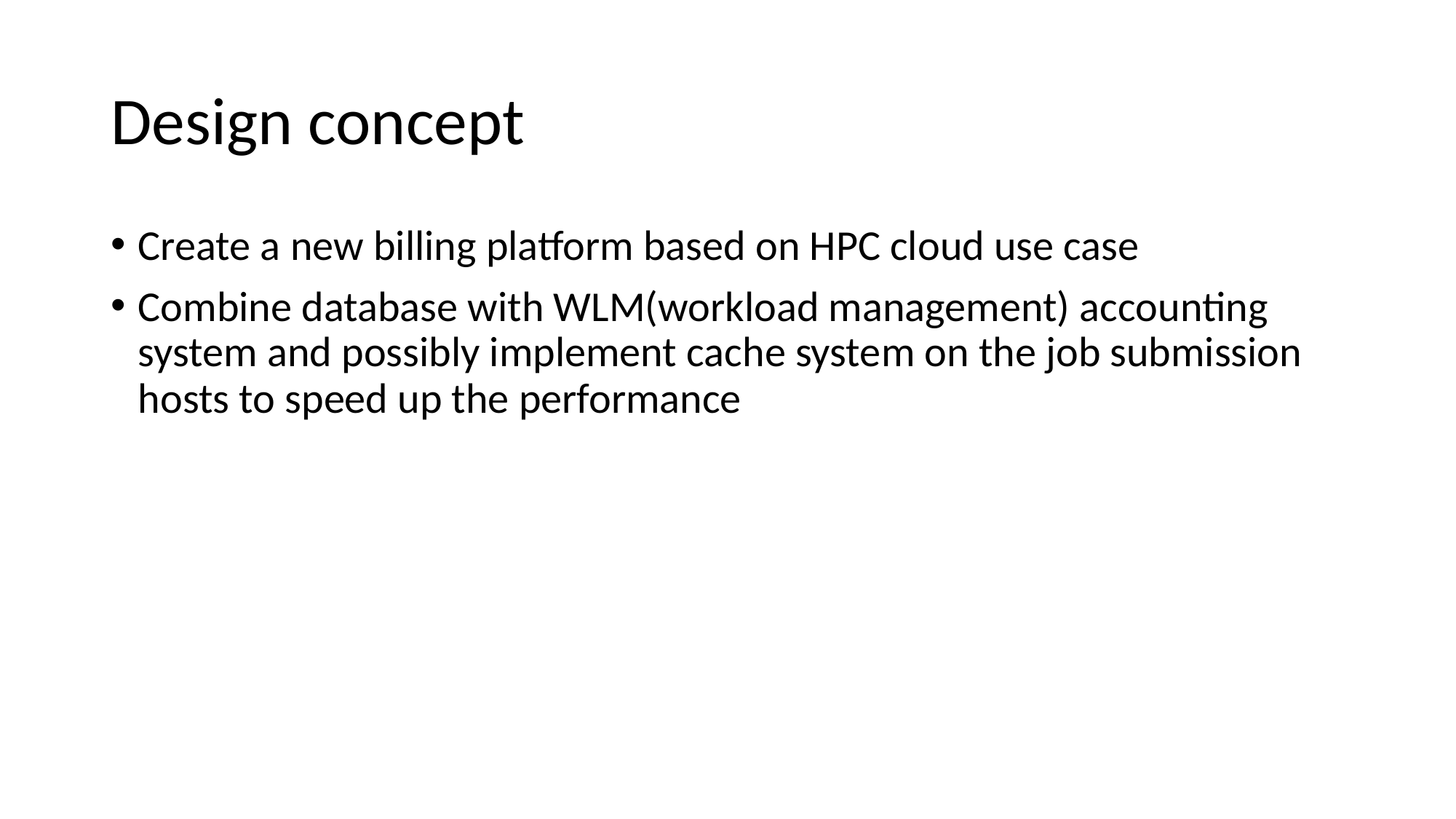

# Design concept
Create a new billing platform based on HPC cloud use case
Combine database with WLM(workload management) accounting system and possibly implement cache system on the job submission hosts to speed up the performance